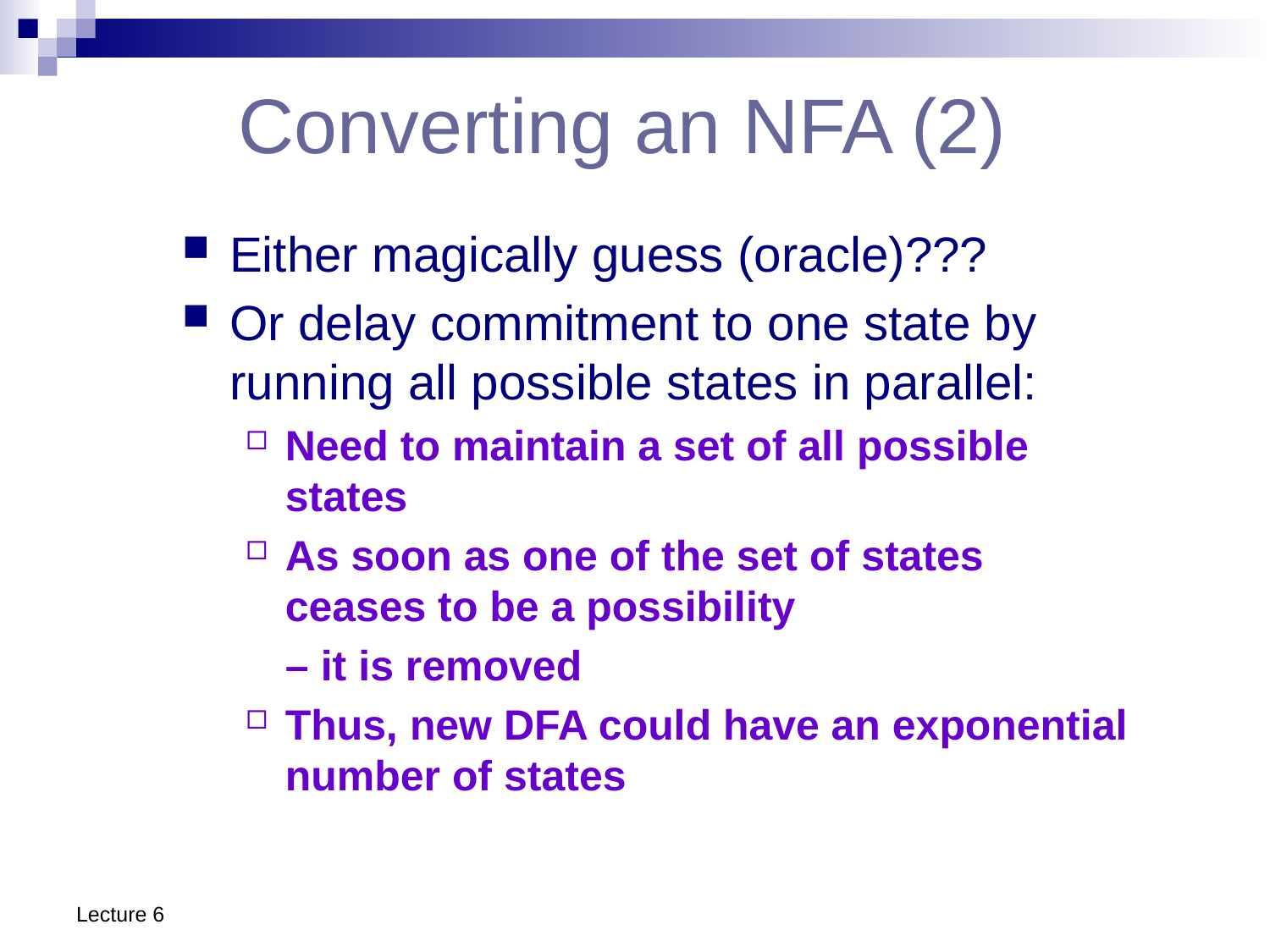

# Converting an NFA (2)
Either magically guess (oracle)???
Or delay commitment to one state by running all possible states in parallel:
Need to maintain a set of all possible states
As soon as one of the set of states ceases to be a possibility
	– it is removed
Thus, new DFA could have an exponential number of states

Lecture 6